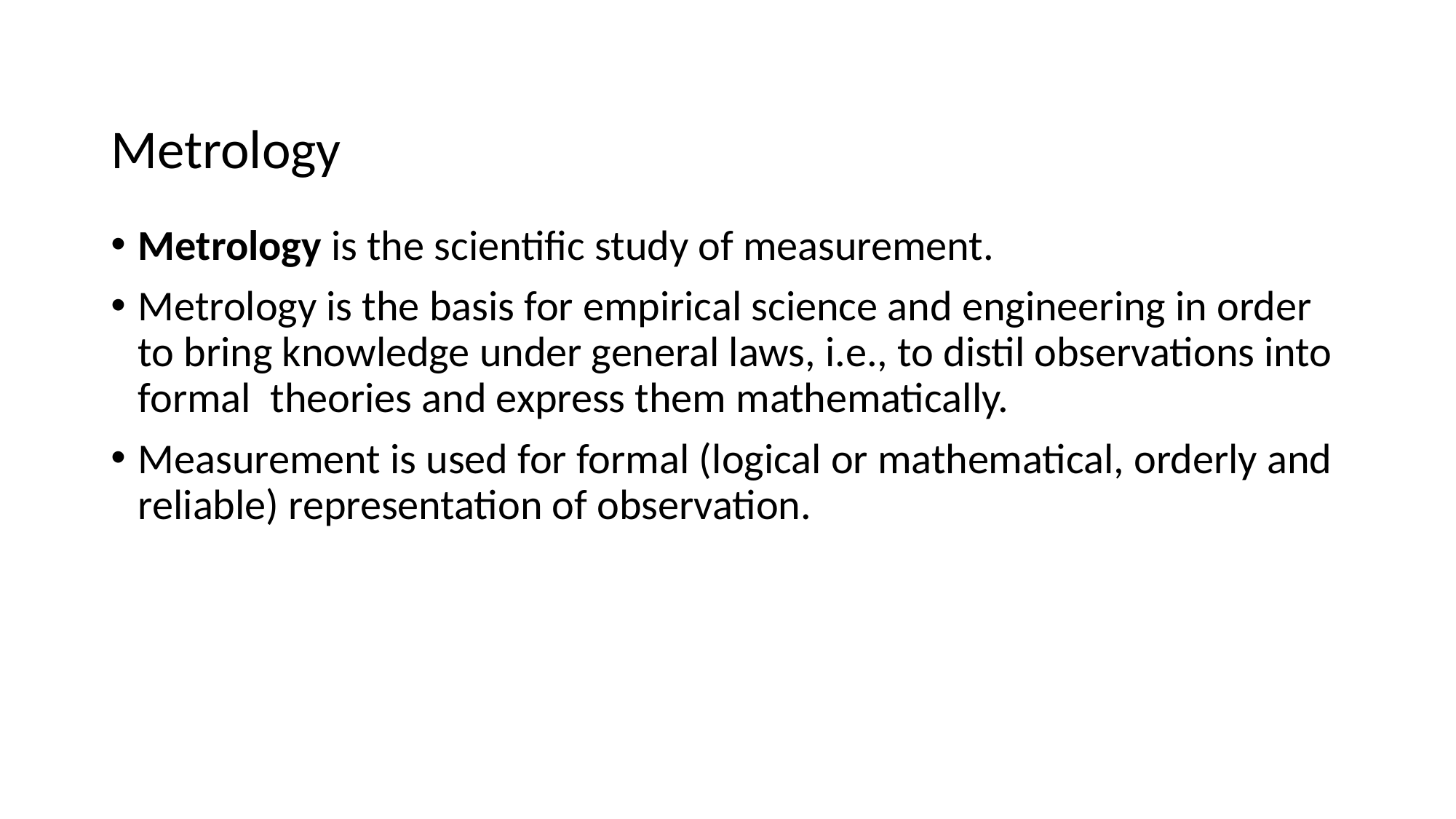

# Metrology
Metrology is the scientific study of measurement.
Metrology is the basis for empirical science and engineering in order to bring knowledge under general laws, i.e., to distil observations into formal  theories and express them mathematically.
Measurement is used for formal (logical or mathematical, orderly and reliable) representation of observation.